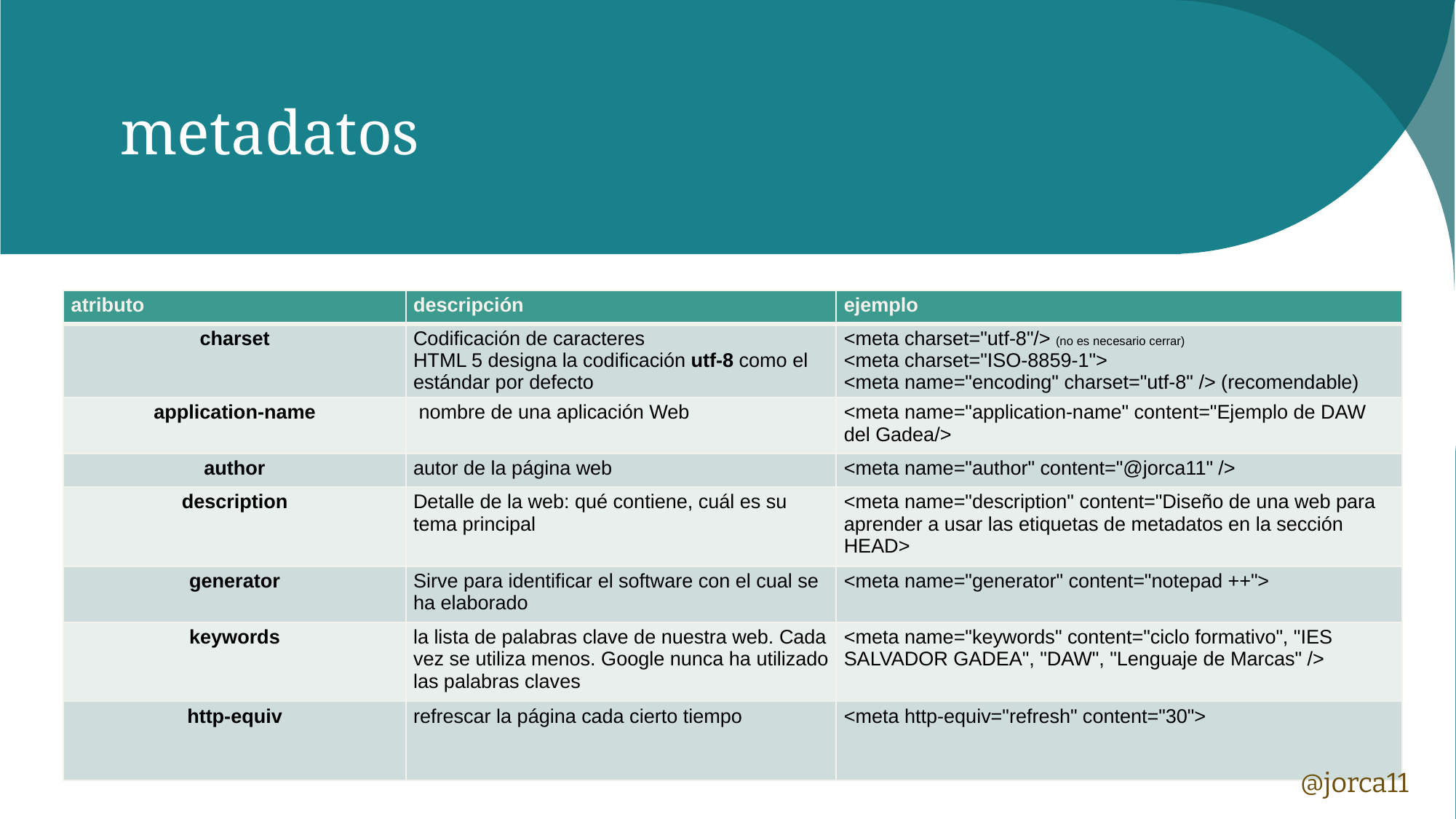

# metadatos
| atributo​ | descripción​ | ejemplo​ |
| --- | --- | --- |
| charset​ | Codificación de caracteres​ HTML 5 designa la codificación utf-8 como el estándar por defecto | <meta charset="utf-8"/> (no es necesario cerrar)​ <meta charset="ISO-8859-1">​ <meta name="encoding" charset="utf-8" /> (recomendable) |
| application-name​ | nombre de una aplicación Web​ | <meta name="application-name" content="Ejemplo de DAW del Gadea/>​ |
| author​ | autor de la página web​ | <meta name="author" content="@jorca11" />​ |
| description​ | ​Detalle de la web: qué contiene, cuál es su tema principal | ​<meta name="description" content="Diseño de una web para aprender a usar las etiquetas de metadatos en la sección HEAD> |
| generator | Sirve para identificar el software con el cual se ha elaborado | <meta name="generator" content="notepad ++"> |
| keywords | la lista de palabras clave de nuestra web. Cada vez se utiliza menos. Google nunca ha utilizado las palabras claves | <meta name="keywords" content="ciclo formativo", "IES SALVADOR GADEA", "DAW", "Lenguaje de Marcas" /> |
| http-equiv | refrescar la página cada cierto tiempo | <meta http-equiv="refresh" content="30"> |
@jorca11